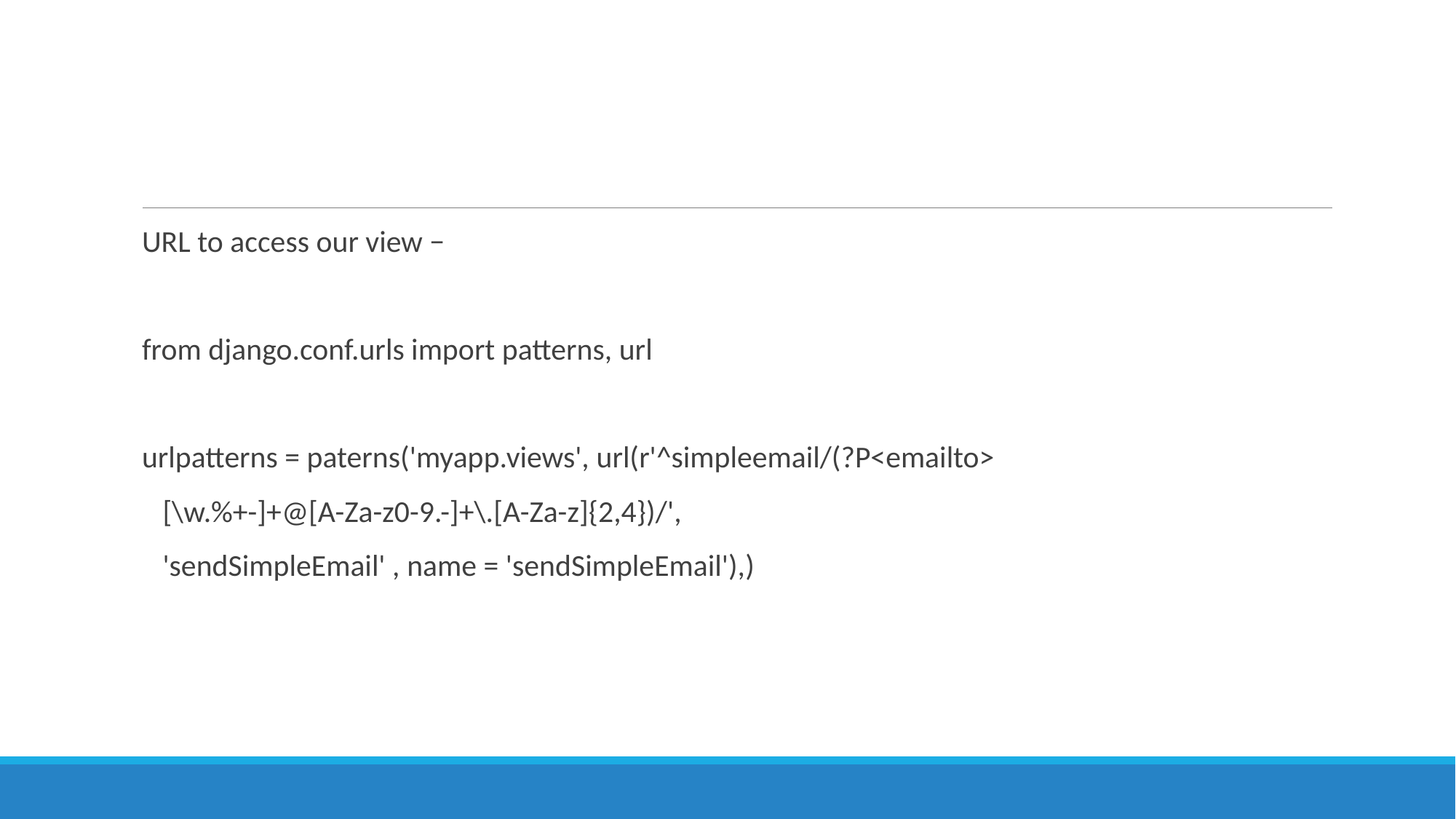

#
URL to access our view −

from django.conf.urls import patterns, url

urlpatterns = paterns('myapp.views', url(r'^simpleemail/(?P<emailto>
   [\w.%+-]+@[A-Za-z0-9.-]+\.[A-Za-z]{2,4})/',
   'sendSimpleEmail' , name = 'sendSimpleEmail'),)